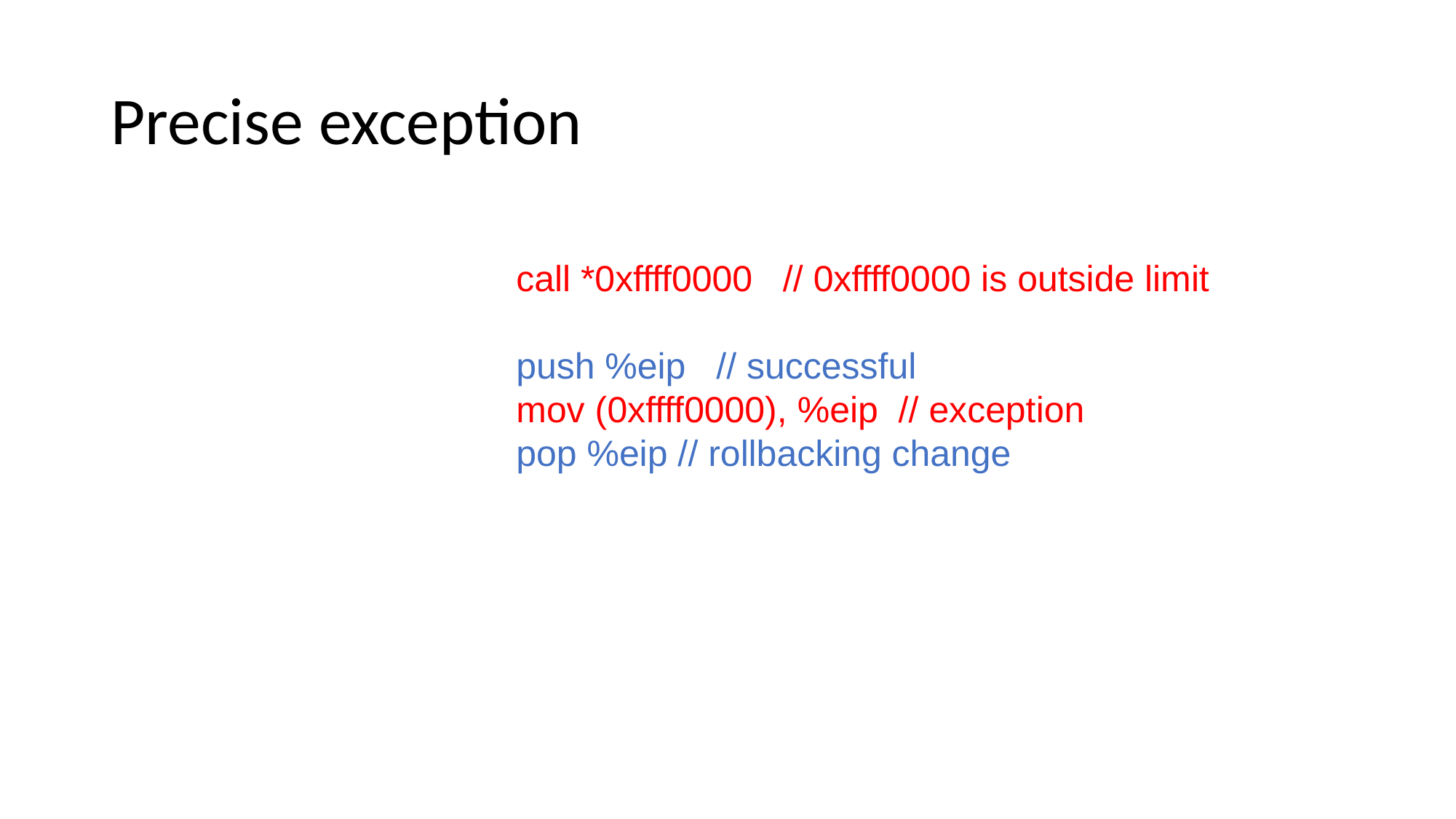

# Precise exception

call *0xffff0000   // 0xffff0000 is outside limit

push %eip   // successful
mov (0xffff0000), %eip  // exception
pop %eip // rollbacking change